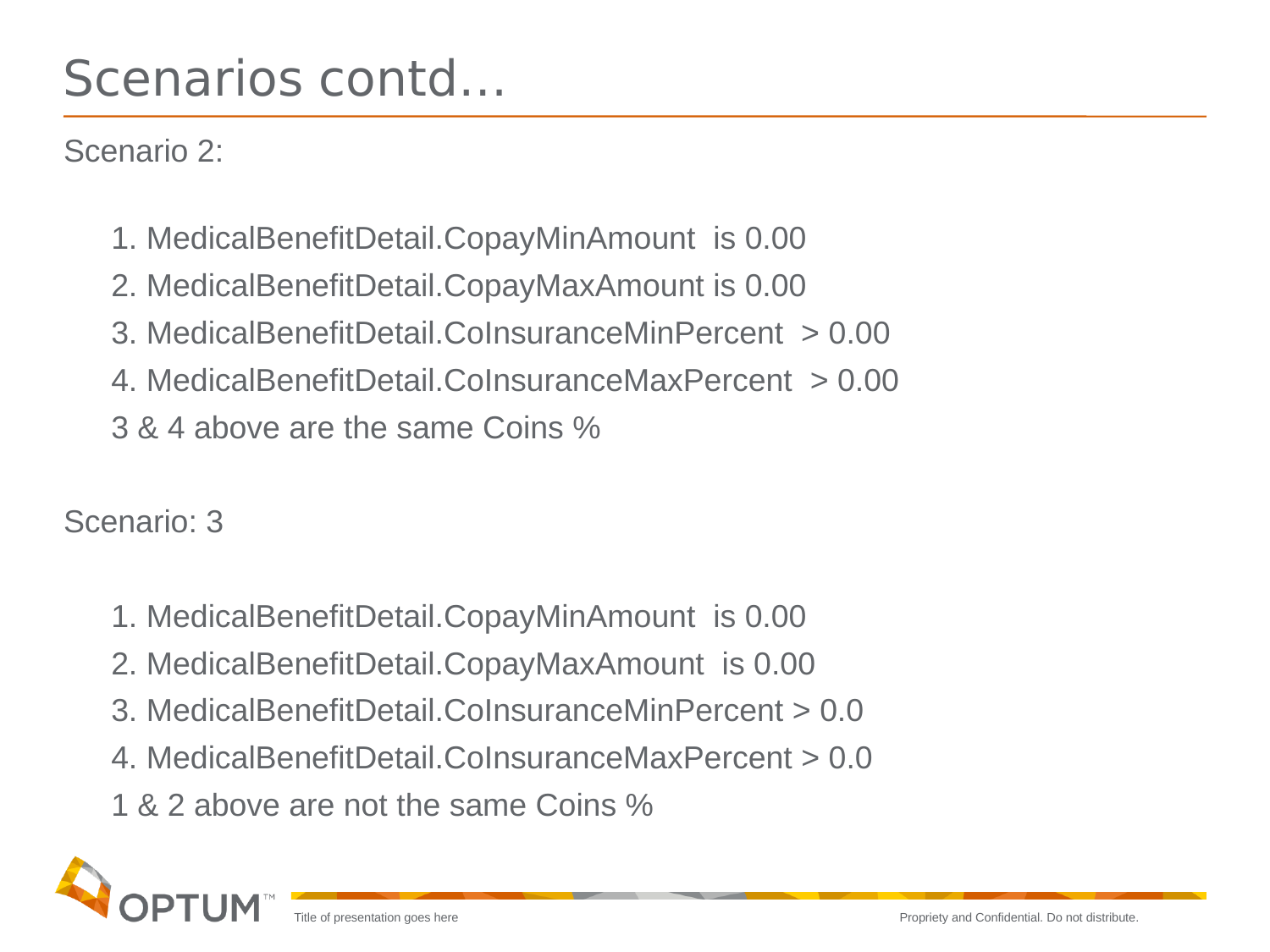

# Scenarios contd…
Scenario 2:

	1. MedicalBenefitDetail.CopayMinAmount  is 0.00
	2. MedicalBenefitDetail.CopayMaxAmount is 0.00
	3. MedicalBenefitDetail.CoInsuranceMinPercent  > 0.00
	4. MedicalBenefitDetail.CoInsuranceMaxPercent  > 0.00
	3 & 4 above are the same Coins %

Scenario: 3

	1. MedicalBenefitDetail.CopayMinAmount  is 0.00
	2. MedicalBenefitDetail.CopayMaxAmount  is 0.00
	3. MedicalBenefitDetail.CoInsuranceMinPercent > 0.0
	4. MedicalBenefitDetail.CoInsuranceMaxPercent > 0.0
	1 & 2 above are not the same Coins %